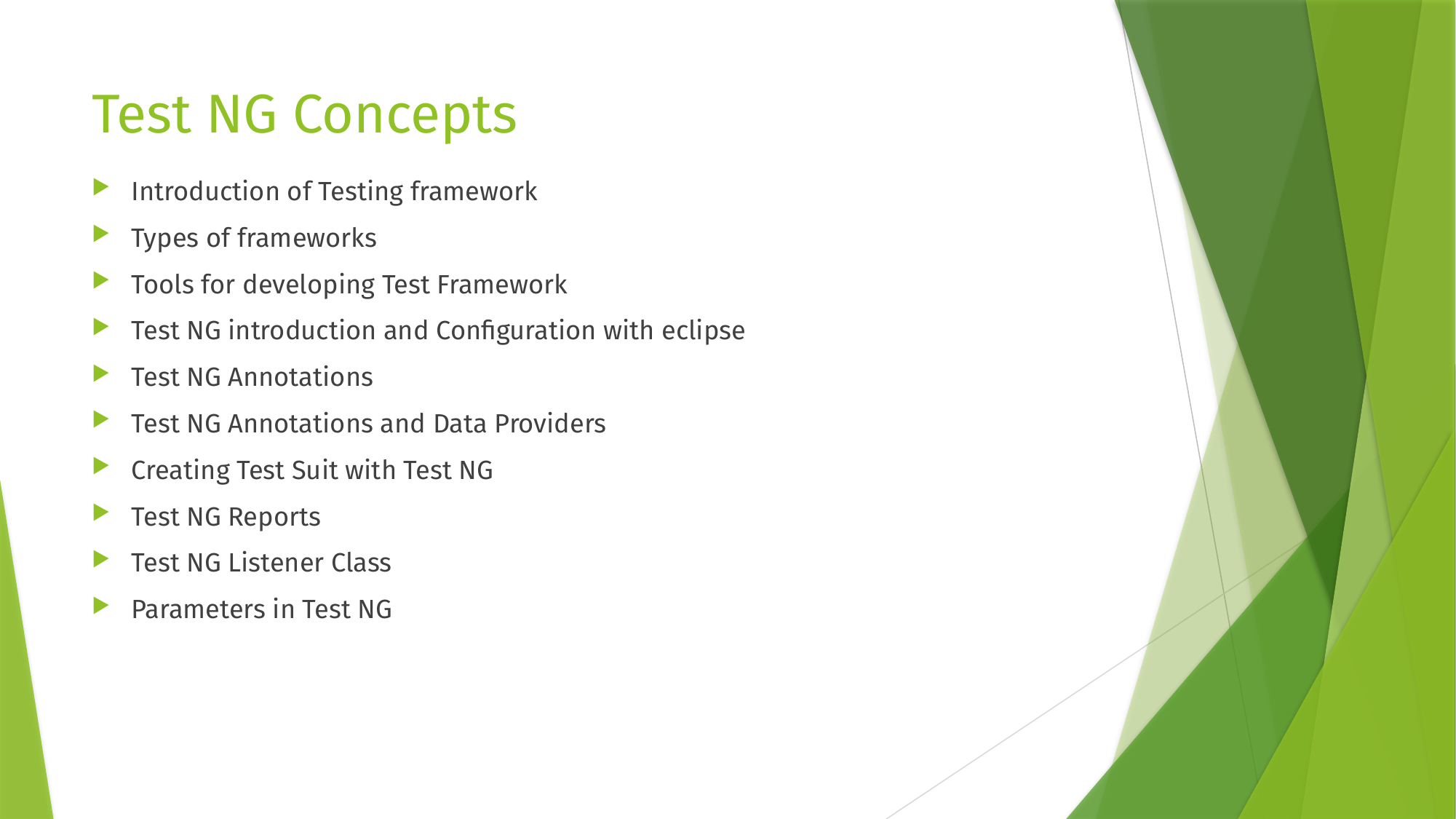

# Test NG Concepts
Introduction of Testing framework
Types of frameworks
Tools for developing Test Framework
Test NG introduction and Configuration with eclipse
Test NG Annotations
Test NG Annotations and Data Providers
Creating Test Suit with Test NG
Test NG Reports
Test NG Listener Class
Parameters in Test NG